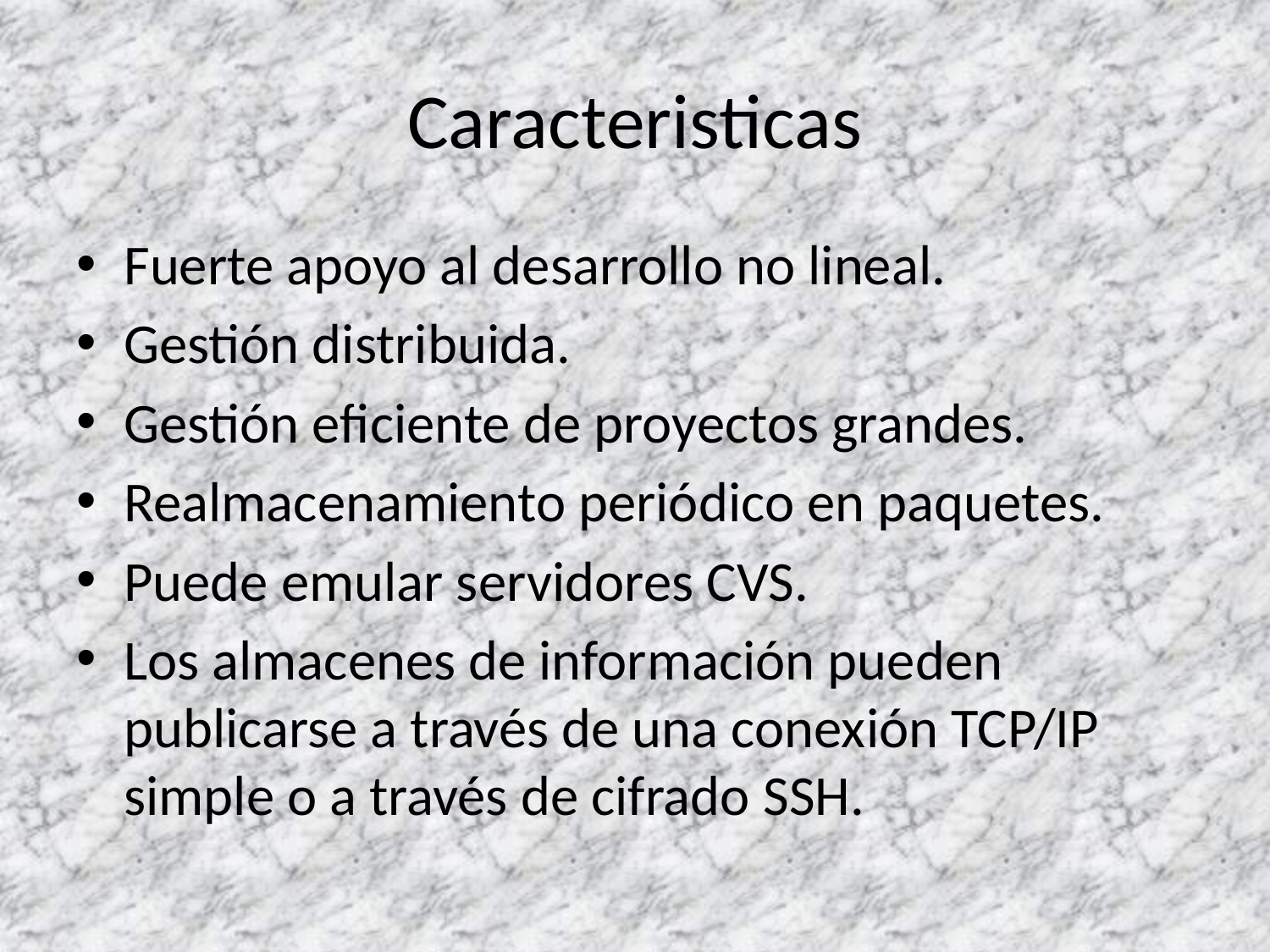

# Caracteristicas
Fuerte apoyo al desarrollo no lineal.
Gestión distribuida.
Gestión eficiente de proyectos grandes.
Realmacenamiento periódico en paquetes.
Puede emular servidores CVS.
Los almacenes de información pueden publicarse a través de una conexión TCP/IP simple o a través de cifrado SSH.